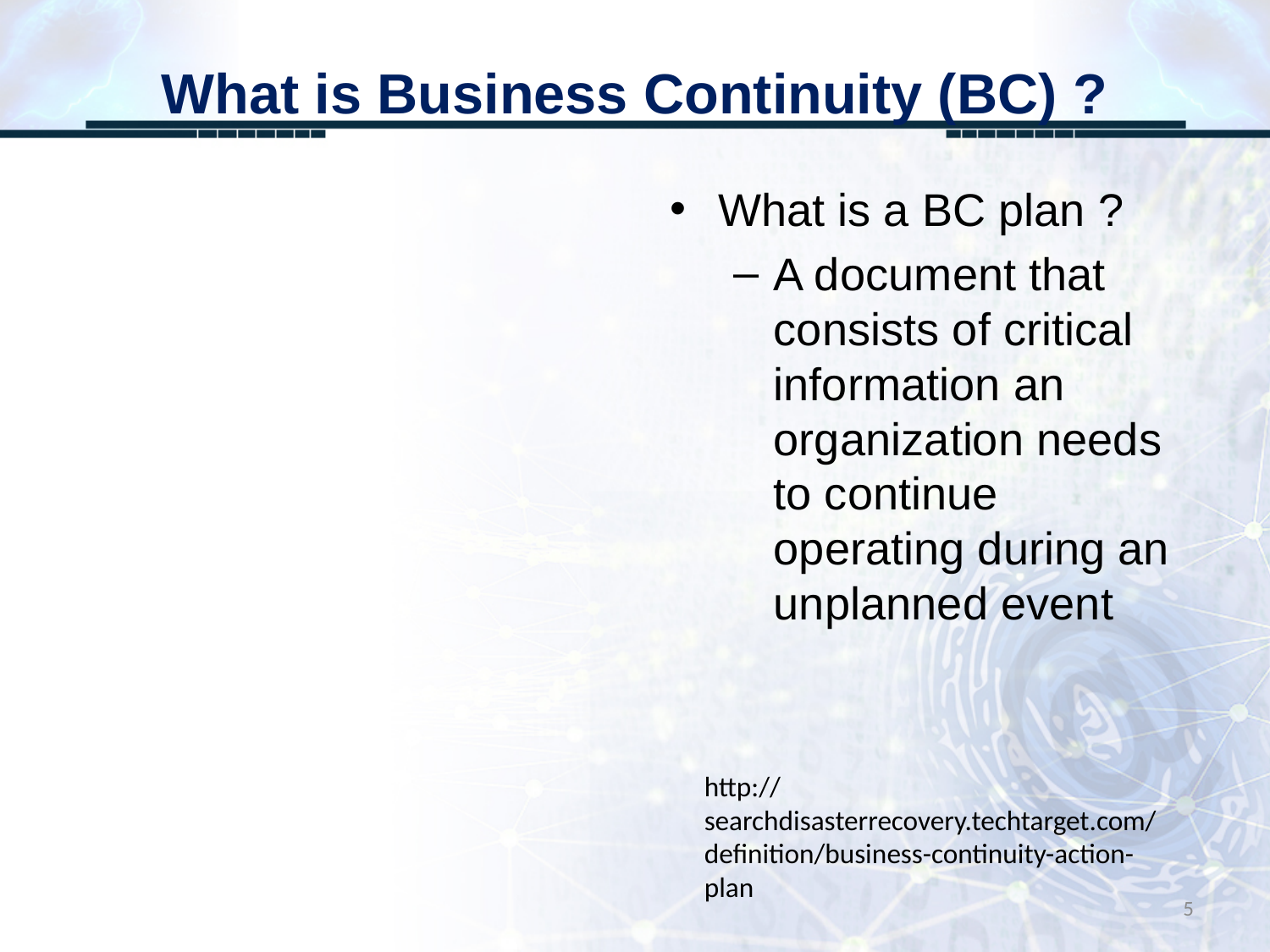

# What is Business Continuity (BC) ?
What is a BC plan ?
A document that consists of critical information an organization needs to continue operating during an unplanned event
http://searchdisasterrecovery.techtarget.com/definition/business-continuity-action-plan
5